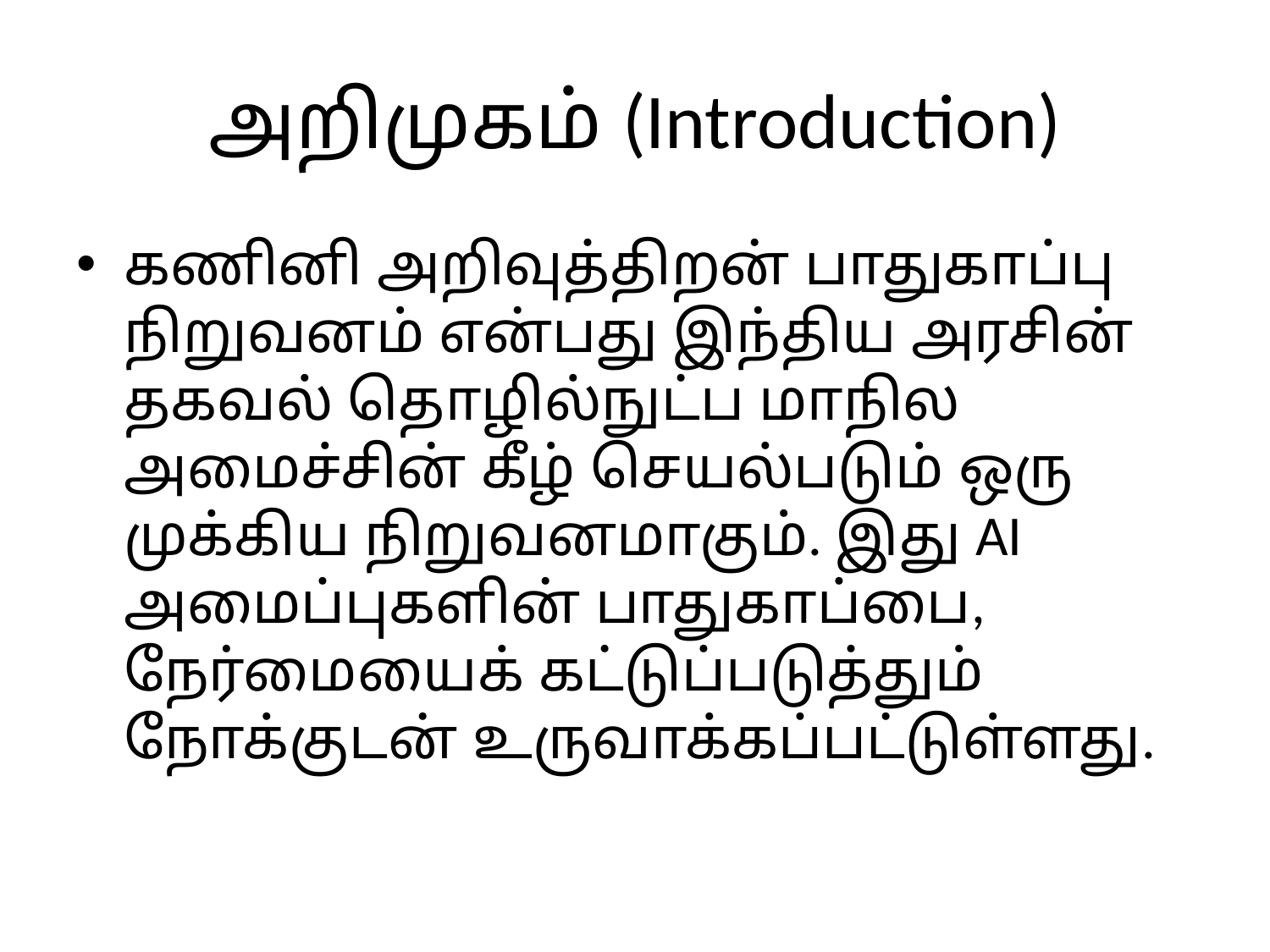

# அறிமுகம் (Introduction)
கணினி அறிவுத்திறன் பாதுகாப்பு நிறுவனம் என்பது இந்திய அரசின் தகவல் தொழில்நுட்ப மாநில அமைச்சின் கீழ் செயல்படும் ஒரு முக்கிய நிறுவனமாகும். இது AI அமைப்புகளின் பாதுகாப்பை, நேர்மையைக் கட்டுப்படுத்தும் நோக்குடன் உருவாக்கப்பட்டுள்ளது.